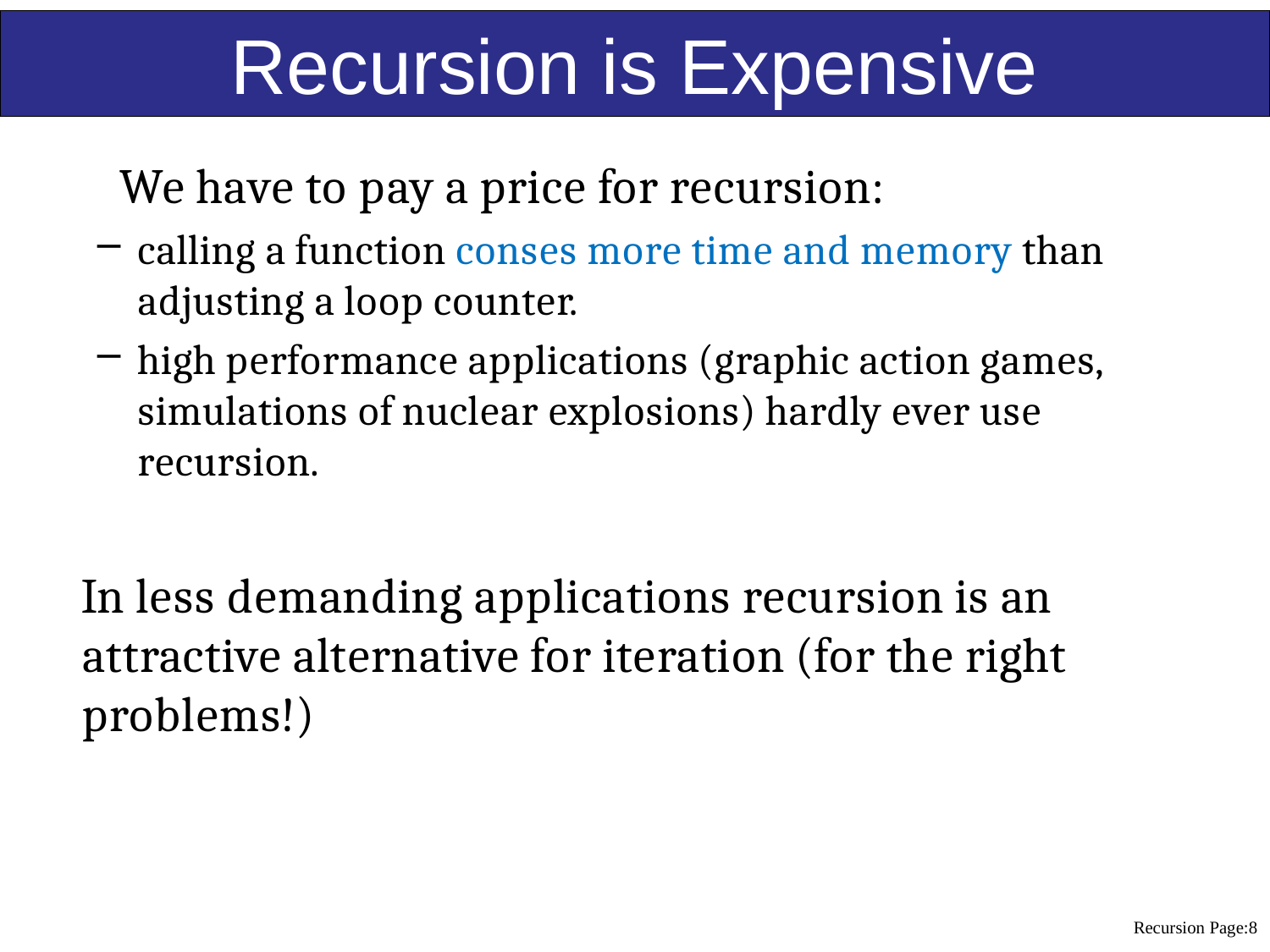

# Recursion is Expensive
	    We have to pay a price for recursion:
calling a function conses more time and memory than adjusting a loop counter.
high performance applications (graphic action games, simulations of nuclear explosions) hardly ever use recursion.

	In less demanding applications recursion is an attractive alternative for iteration (for the right problems!)